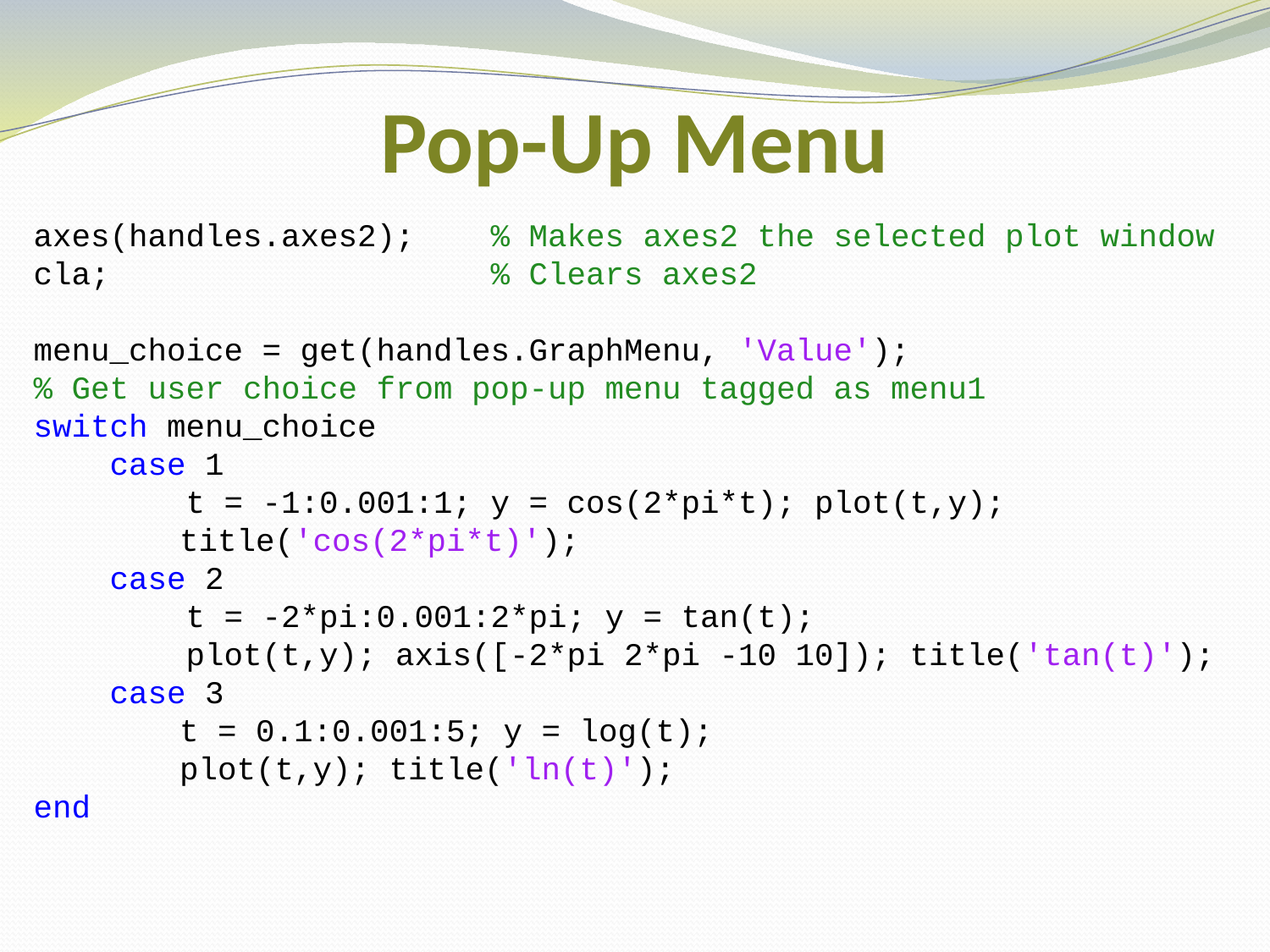

# Pop-Up Menu
axes(handles.axes2);    % Makes axes2 the selected plot window
cla;                    % Clears axes2

menu_choice = get(handles.GraphMenu, 'Value');
% Get user choice from pop-up menu tagged as menu1
switch menu_choice
    case 1
        t = -1:0.001:1; y = cos(2*pi*t); plot(t,y);
   	 title('cos(2*pi*t)');
    case 2
        t = -2*pi:0.001:2*pi; y = tan(t);
        plot(t,y); axis([-2*pi 2*pi -10 10]); title('tan(t)');
    case 3
	 t = 0.1:0.001:5; y = log(t);
	 plot(t,y); title('ln(t)');
end